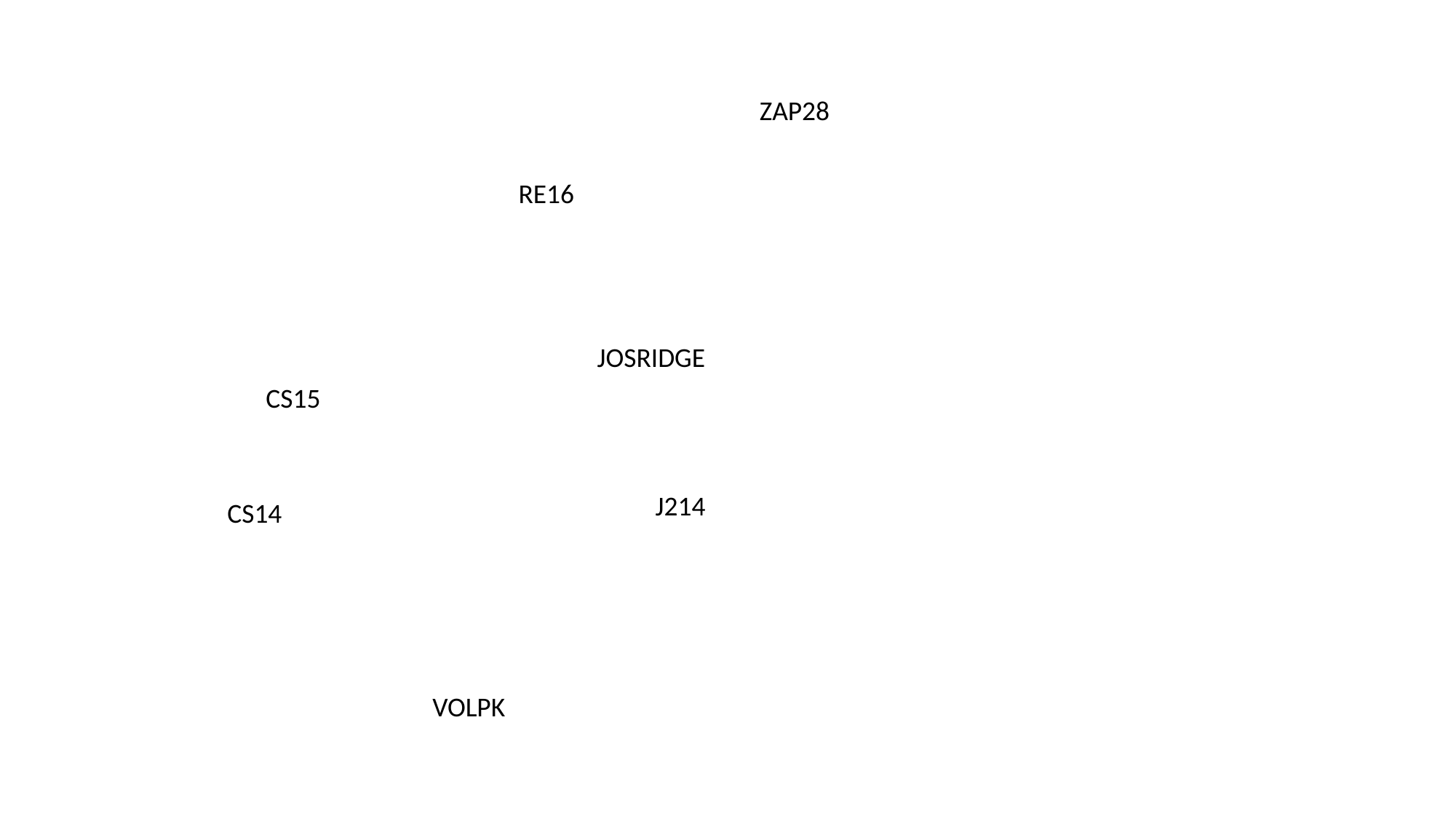

ZAP28
RE16
JOSRIDGE
CS15
J214
CS14
VOLPK